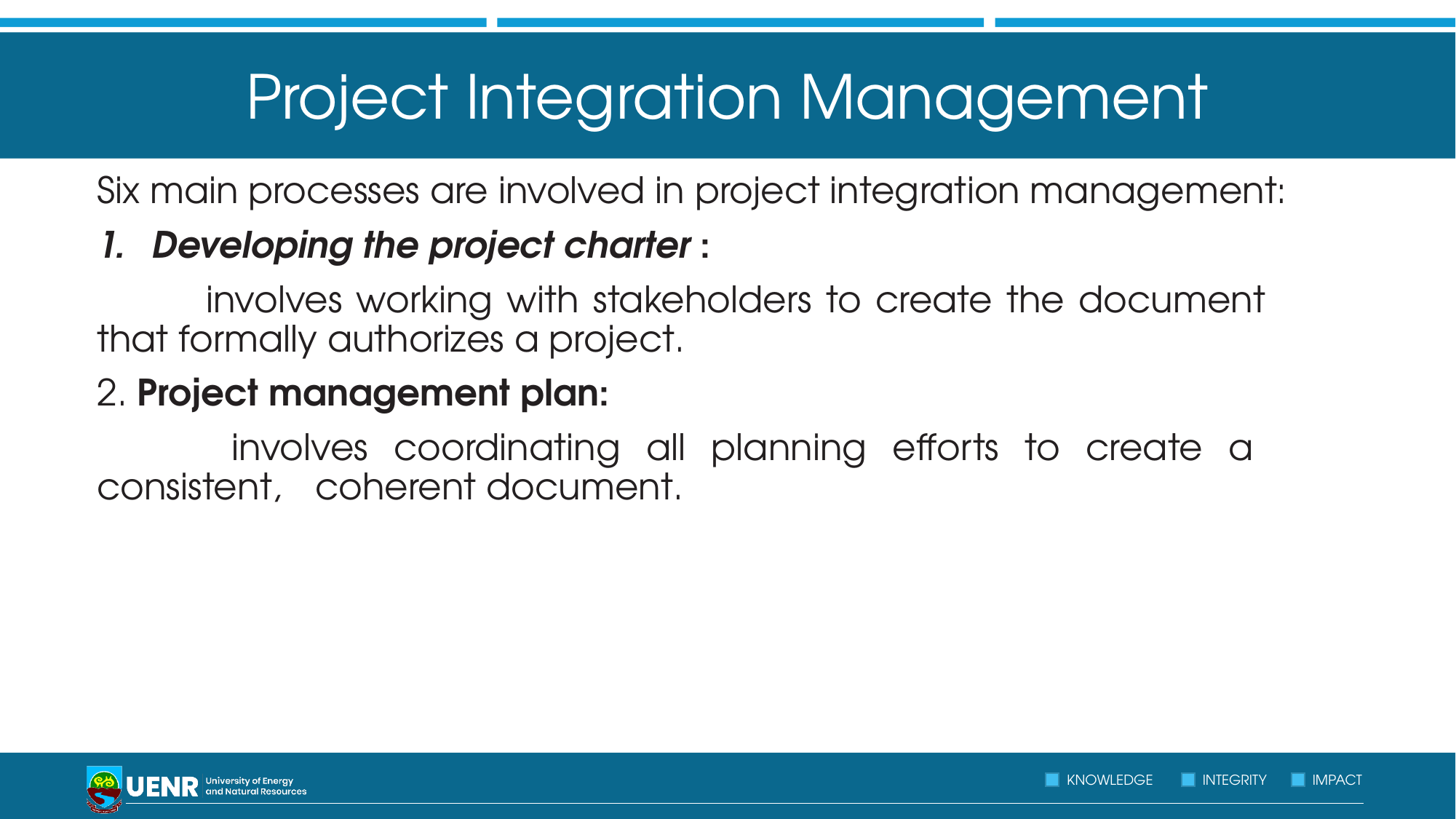

# Project Integration Management
Six main processes are involved in project integration management:
Developing the project charter :
	involves working with stakeholders to create the document 	that formally authorizes a project.
2. Project management plan:
	 involves coordinating all planning efforts to create a 	consistent, 	coherent document.